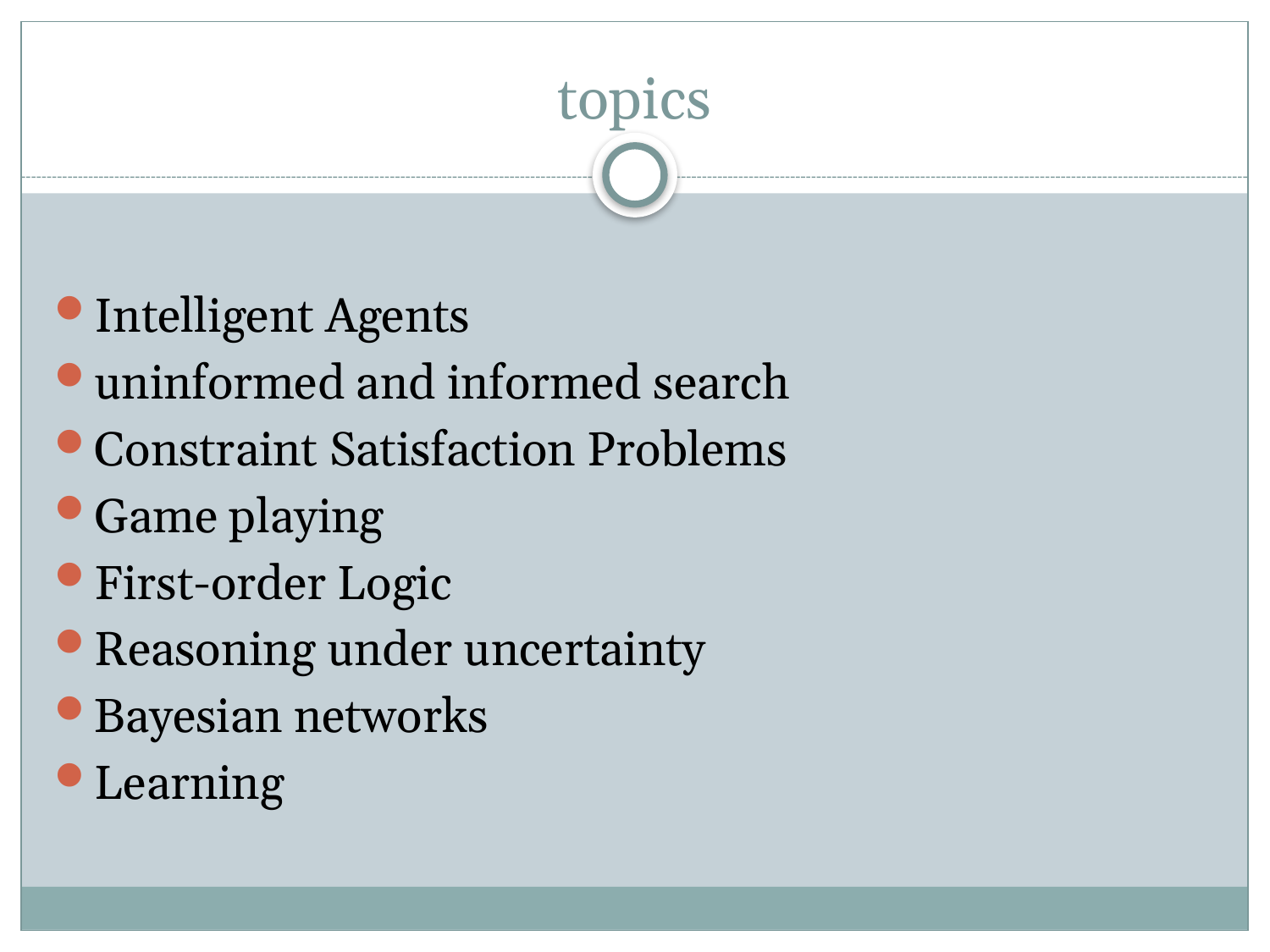

# topics

Intelligent Agents
uninformed and informed search
Constraint Satisfaction Problems
Game playing
First-order Logic
Reasoning under uncertainty
Bayesian networks
Learning